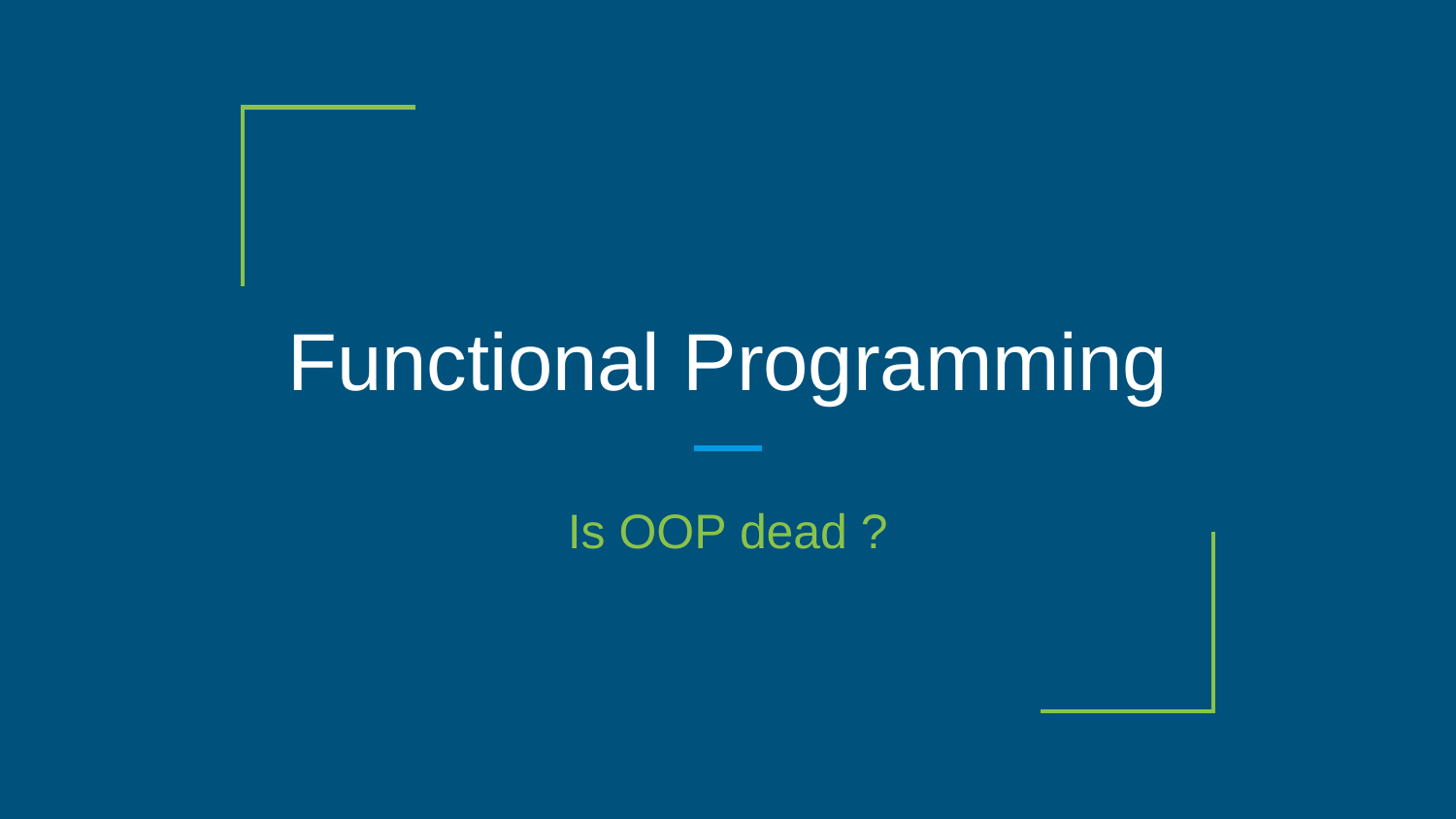

# Functional Programming
Is OOP dead ?